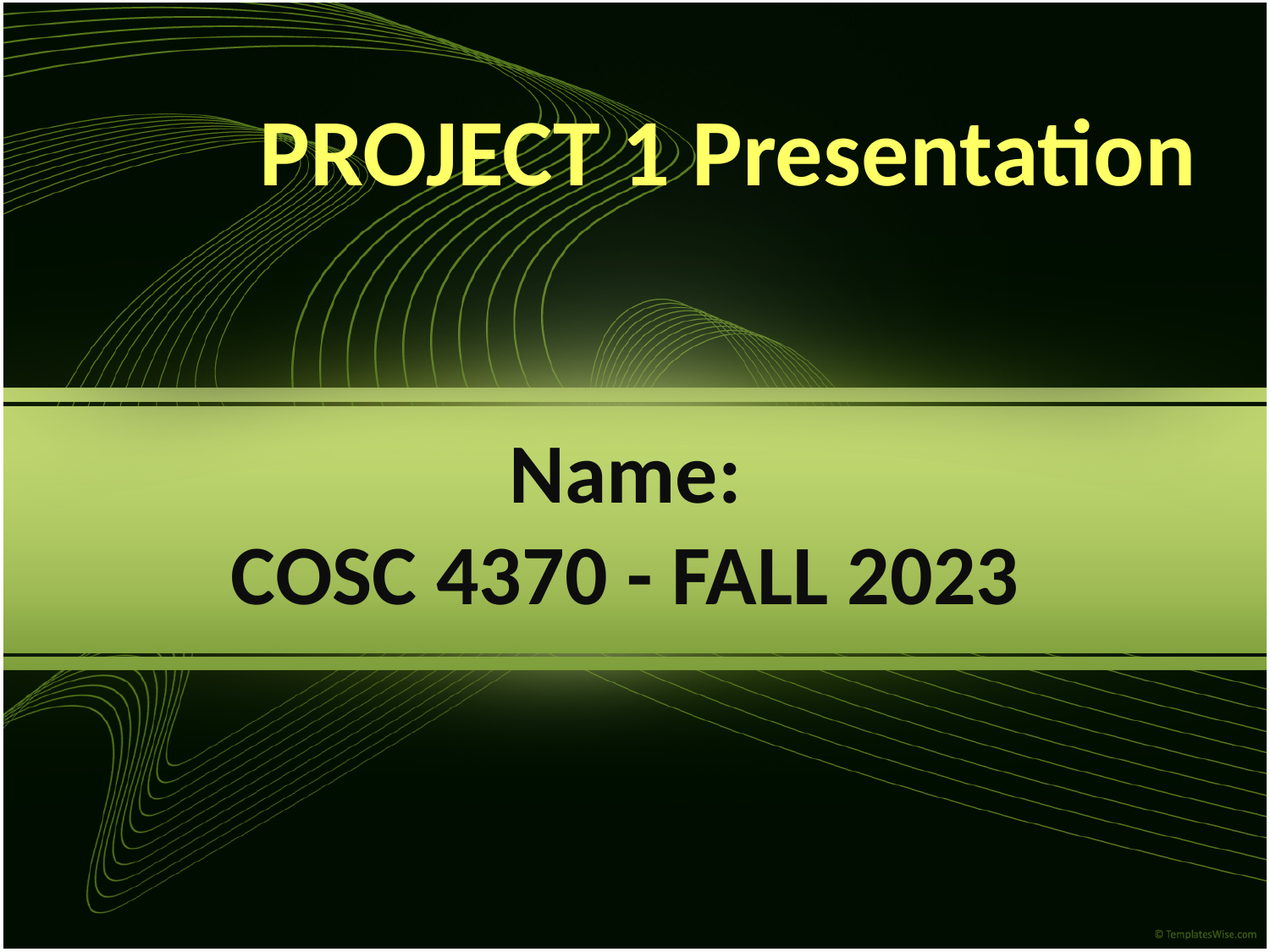

PROJECT 1 Presentation
Name:
COSC 4370 - FALL 2023